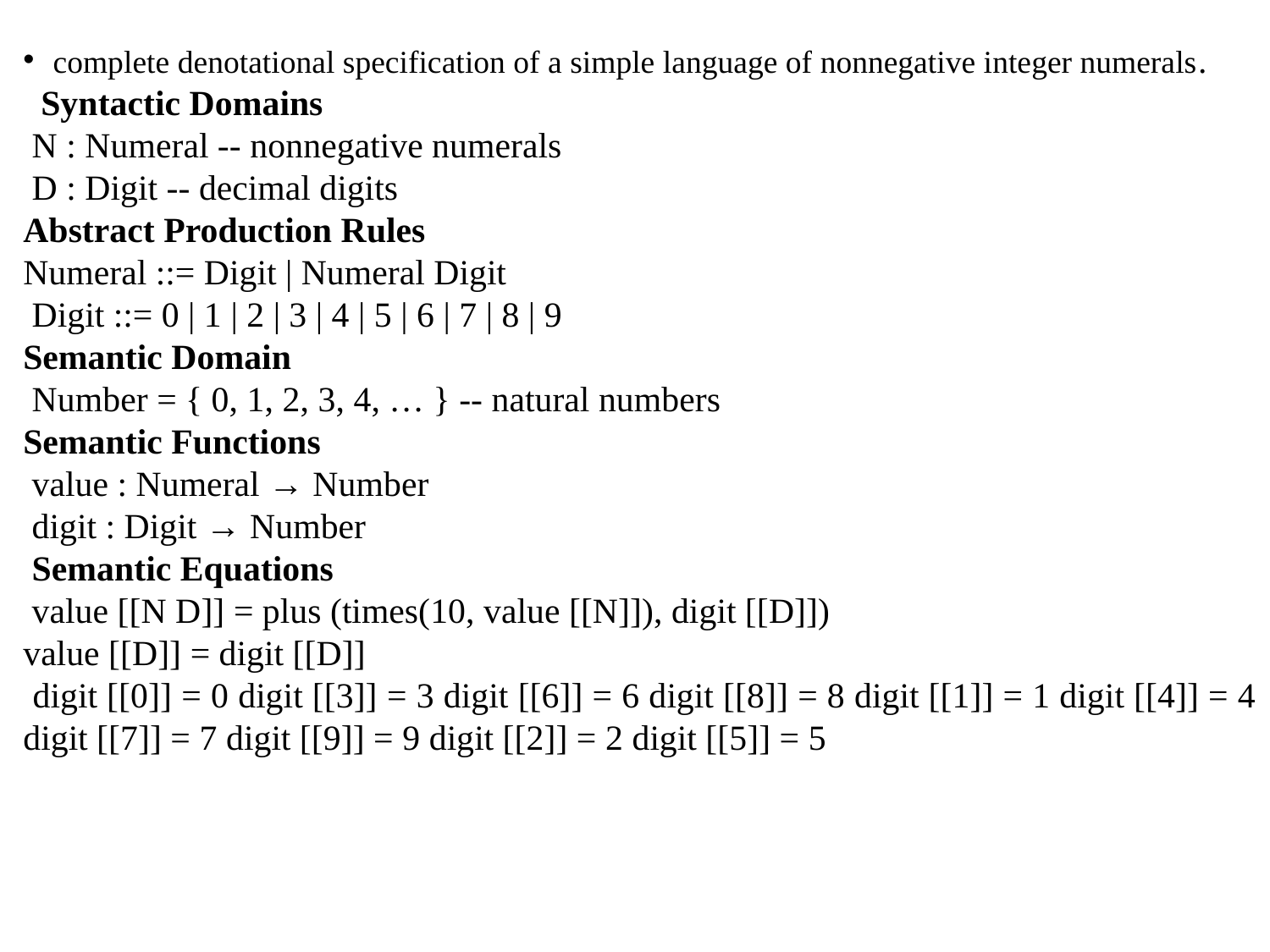

complete denotational specification of a simple language of nonnegative integer numerals.
  Syntactic Domains
 N : Numeral -- nonnegative numerals
 D : Digit -- decimal digits
Abstract Production Rules
Numeral ::= Digit | Numeral Digit
 Digit ::= 0 | 1 | 2 | 3 | 4 | 5 | 6 | 7 | 8 | 9
Semantic Domain
 Number = { 0, 1, 2, 3, 4, … } -- natural numbers
Semantic Functions
 value : Numeral → Number
 digit : Digit → Number
 Semantic Equations
 value [[N D]] = plus (times(10, value [[N]]), digit [[D]])
value [[D]] = digit [[D]]
 digit [[0]] = 0 digit [[3]] = 3 digit [[6]] = 6 digit [[8]] = 8 digit [[1]] = 1 digit [[4]] = 4 digit [[7]] = 7 digit [[9]] = 9 digit [[2]] = 2 digit [[5]] = 5